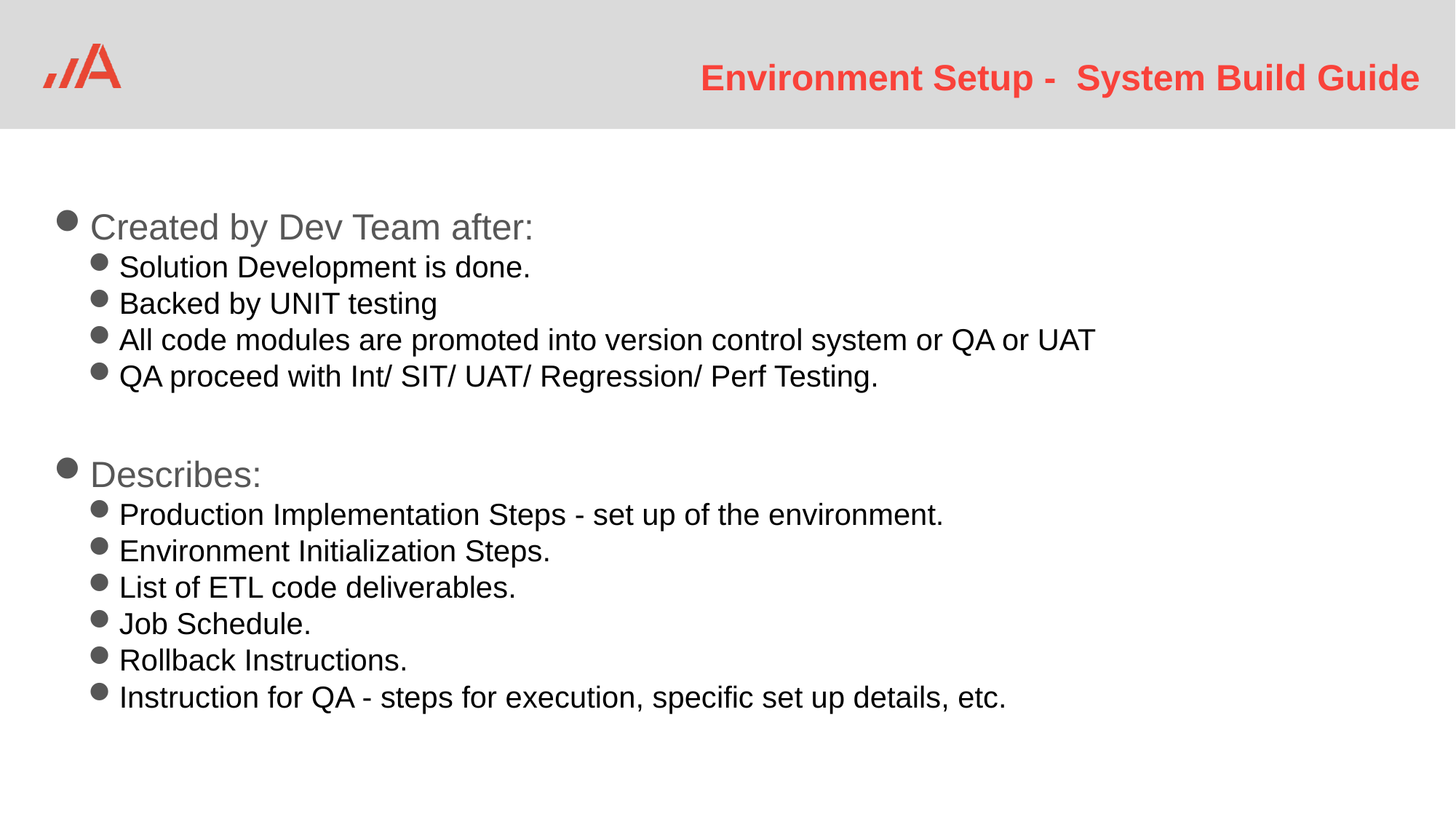

# Environment Setup -  System Build Guide

Created by Dev Team after:
Solution Development is done.
Backed by UNIT testing
All code modules are promoted into version control system or QA or UAT
QA proceed with Int/ SIT/ UAT/ Regression/ Perf Testing.

Describes:
Production Implementation Steps - set up of the environment.
Environment Initialization Steps.
List of ETL code deliverables.
Job Schedule.
Rollback Instructions.
Instruction for QA - steps for execution, specific set up details, etc.